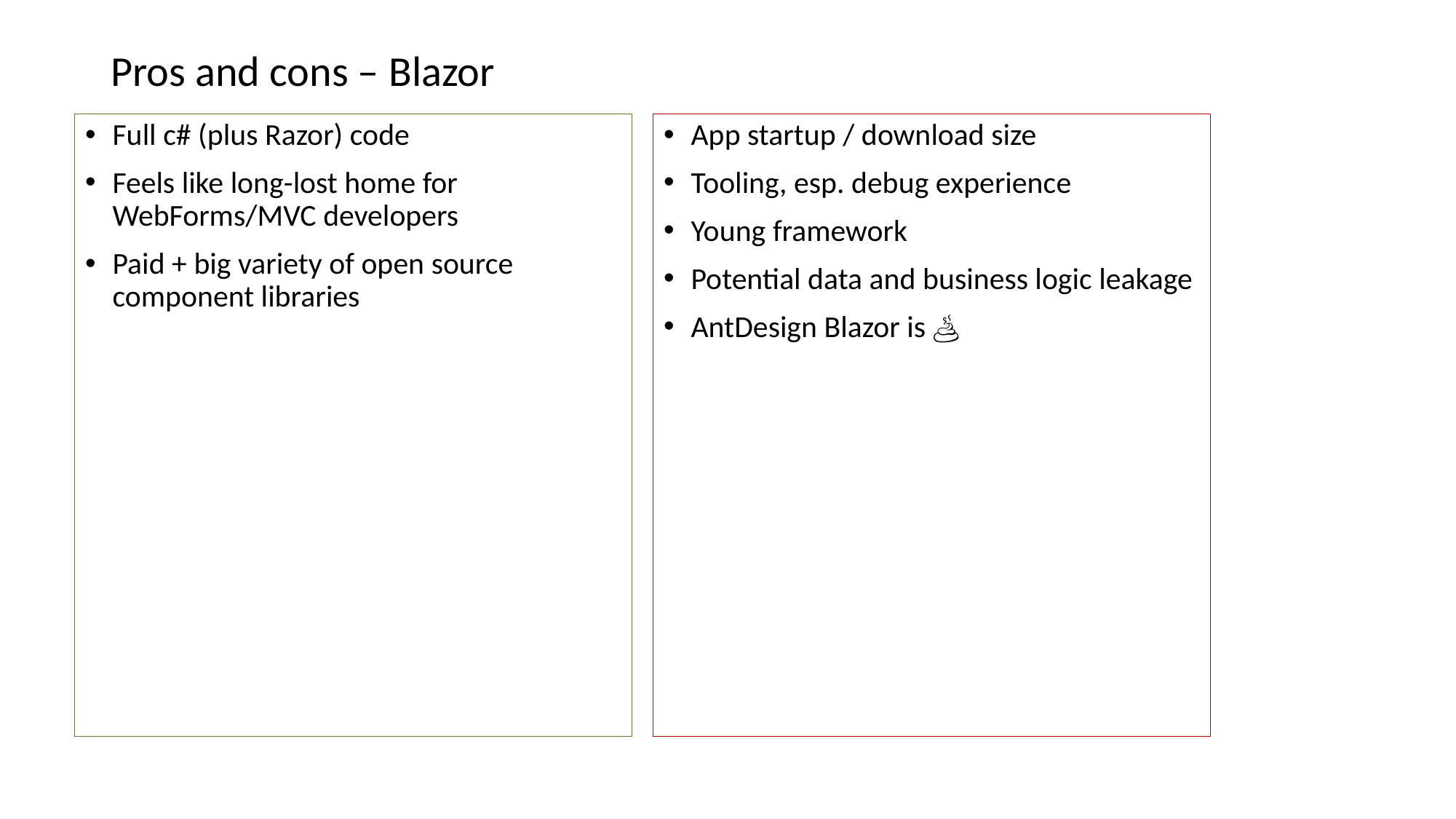

# Pros and cons – Blazor
Full c# (plus Razor) code
Feels like long-lost home for WebForms/MVC developers
Paid + big variety of open source component libraries

App startup / download size
Tooling, esp. debug experience
Young framework
Potential data and business logic leakage
AntDesign Blazor is 💩